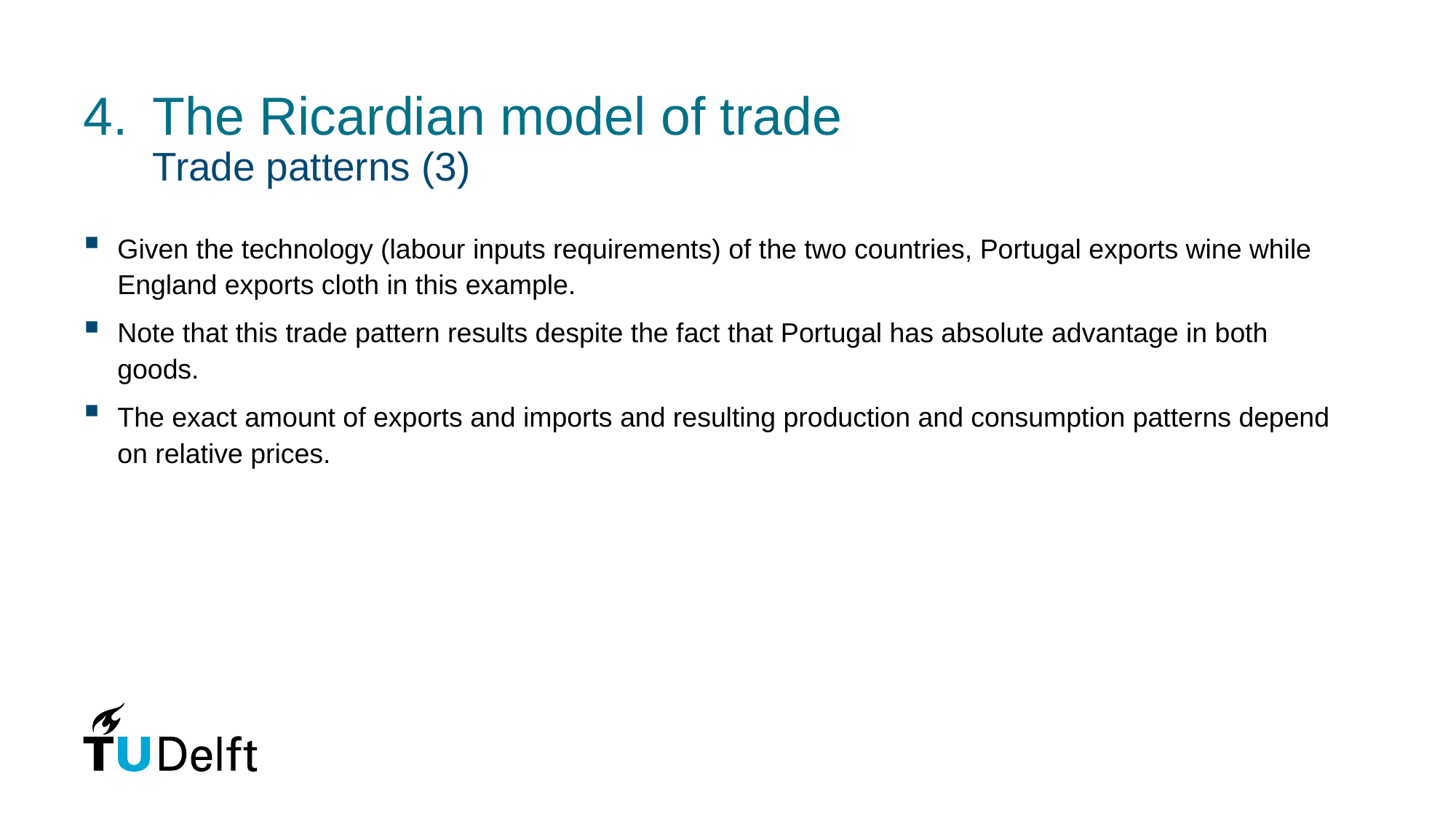

# 4. 	The Ricardian model of trade Trade patterns (3)

Given the technology (labour inputs requirements) of the two countries, Portugal exports wine while England exports cloth in this example.
Note that this trade pattern results despite the fact that Portugal has absolute advantage in both goods.
The exact amount of exports and imports and resulting production and consumption patterns depend on relative prices.